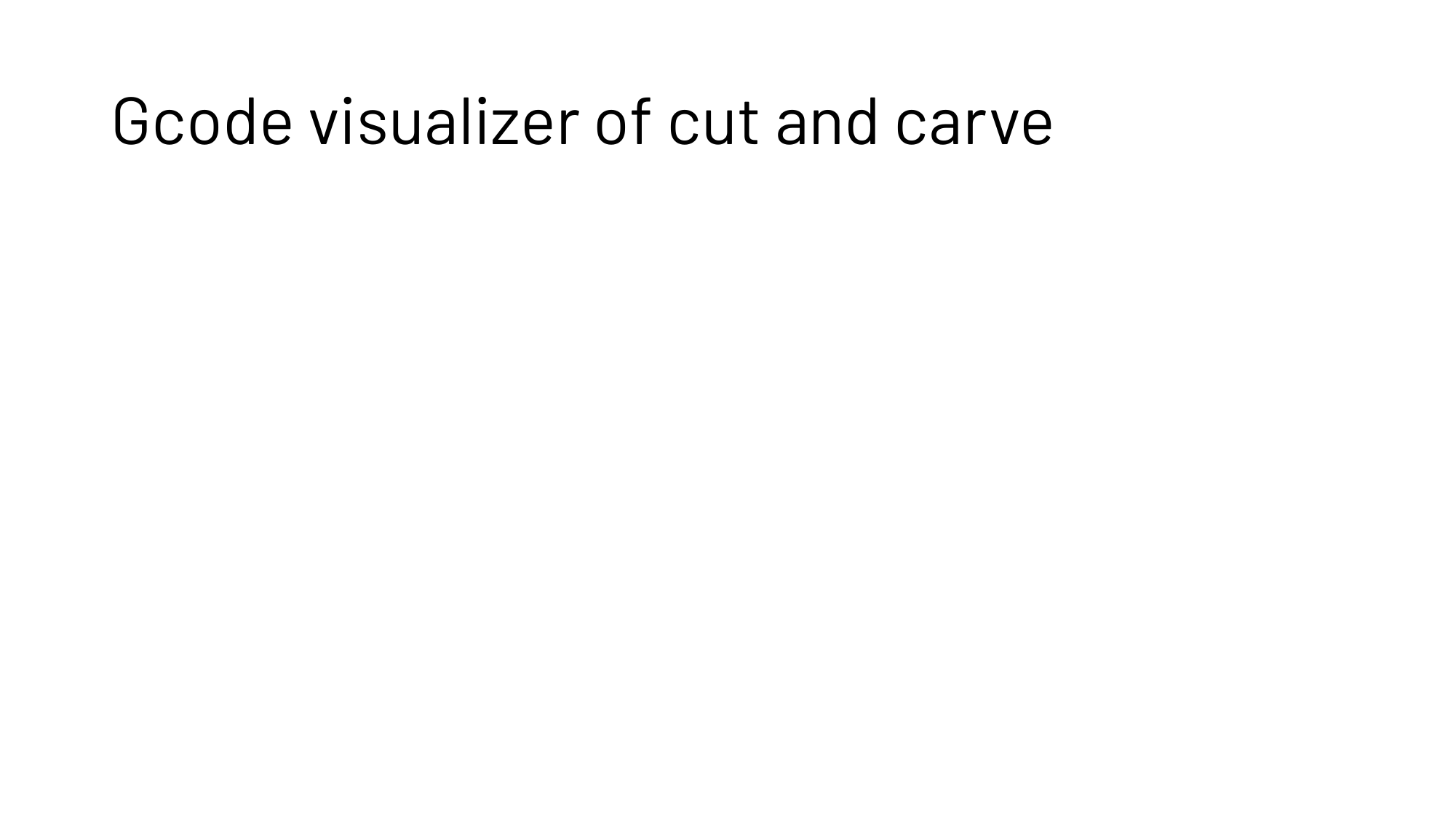

# Gcode visualizer of cut and carve